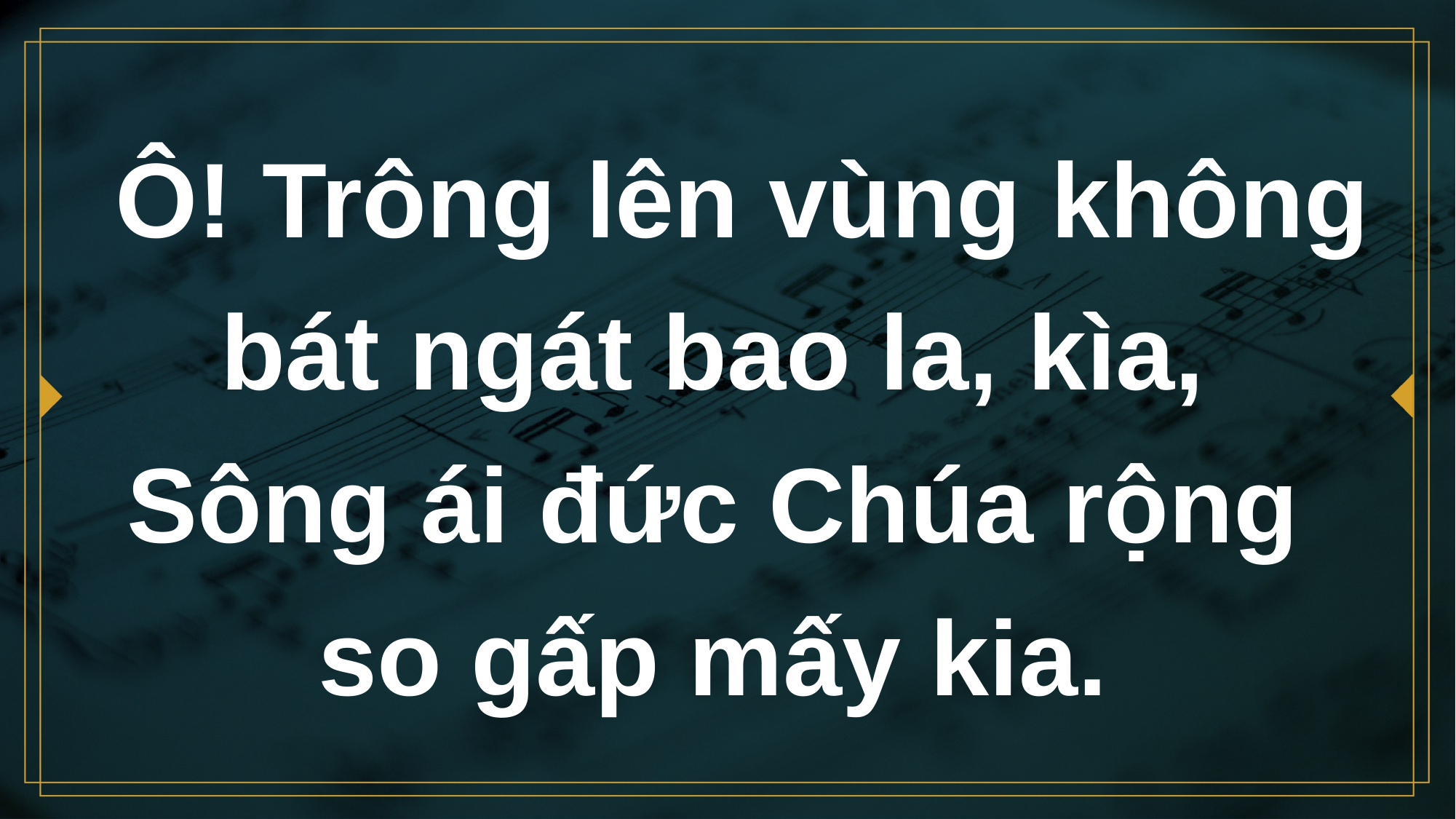

# Ô! Trông lên vùng không bát ngát bao la, kìa, Sông ái đức Chúa rộng so gấp mấy kia.